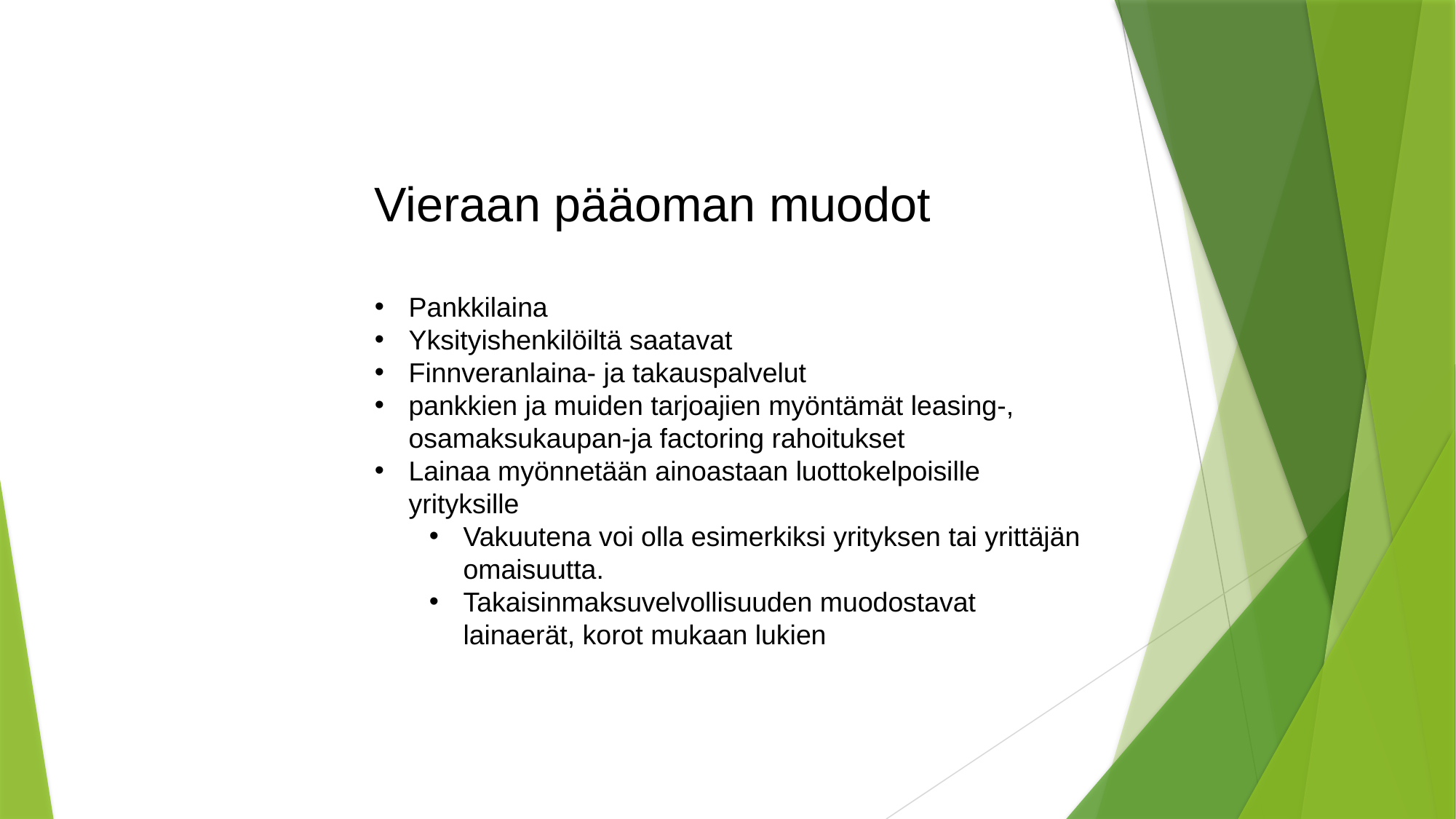

Vieraan pääoman muodot

Pankkilaina
Yksityishenkilöiltä saatavat
Finnveranlaina- ja takauspalvelut
pankkien ja muiden tarjoajien myöntämät leasing-, osamaksukaupan-ja factoring rahoitukset
Lainaa myönnetään ainoastaan luottokelpoisille yrityksille
Vakuutena voi olla esimerkiksi yrityksen tai yrittäjän omaisuutta.
Takaisinmaksuvelvollisuuden muodostavat lainaerät, korot mukaan lukien